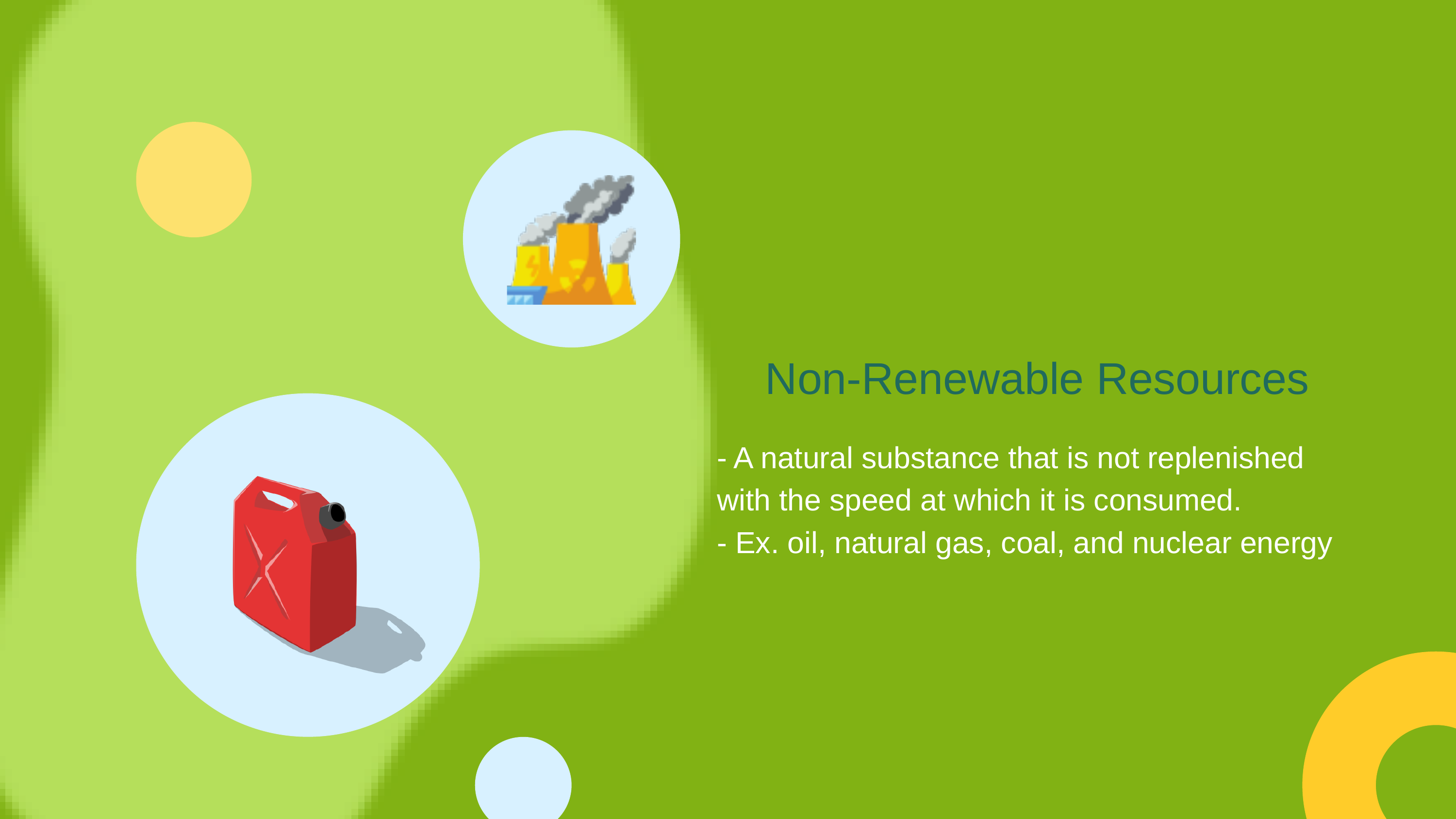

Non-Renewable Resources

- A natural substance that is not replenished with the speed at which it is consumed.
- Ex. oil, natural gas, coal, and nuclear energy